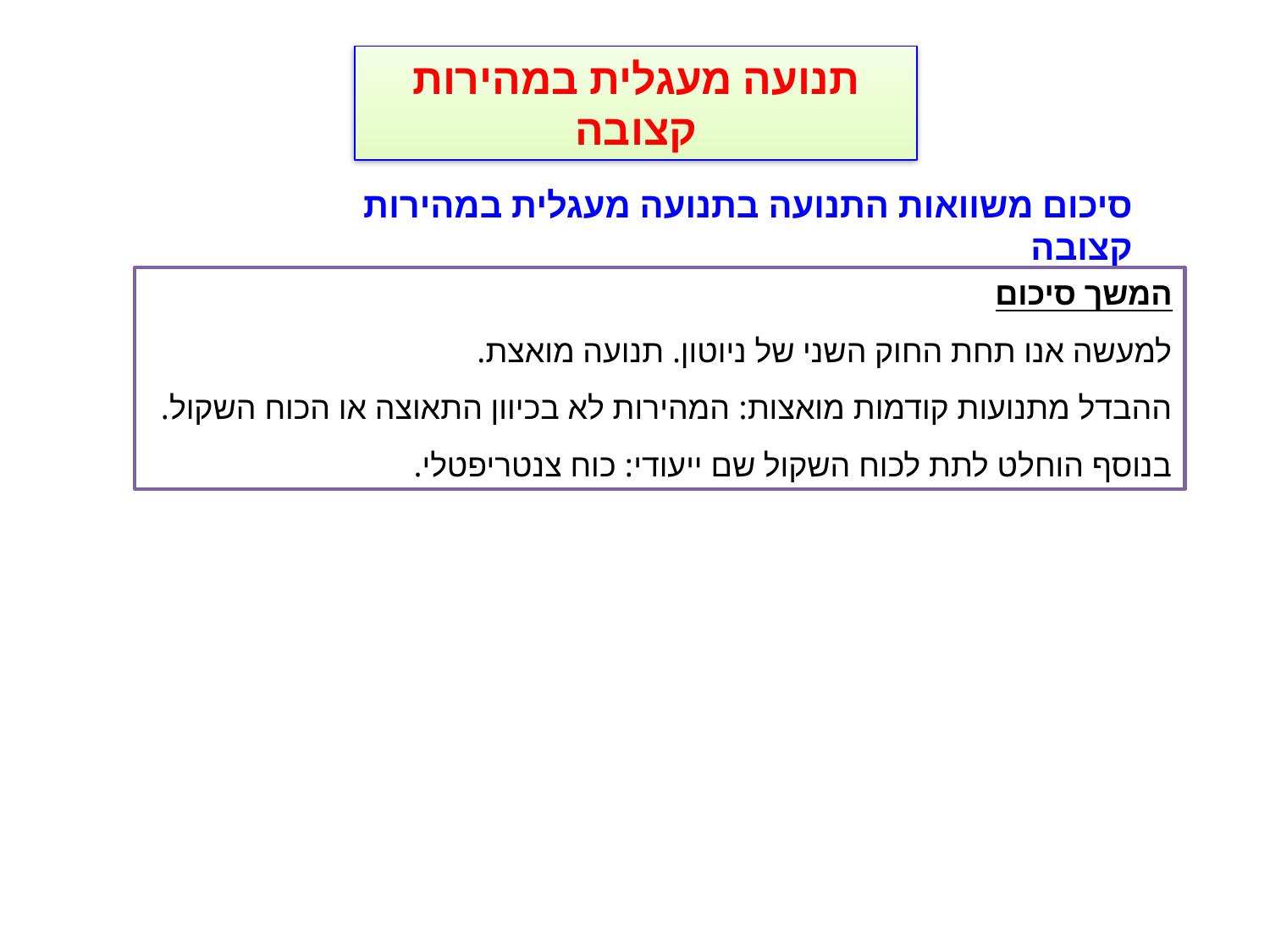

תנועה מעגלית במהירות קצובה
סיכום משוואות התנועה בתנועה מעגלית במהירות קצובה
המשך סיכום
למעשה אנו תחת החוק השני של ניוטון. תנועה מואצת.
ההבדל מתנועות קודמות מואצות: המהירות לא בכיוון התאוצה או הכוח השקול.
בנוסף הוחלט לתת לכוח השקול שם ייעודי: כוח צנטריפטלי.